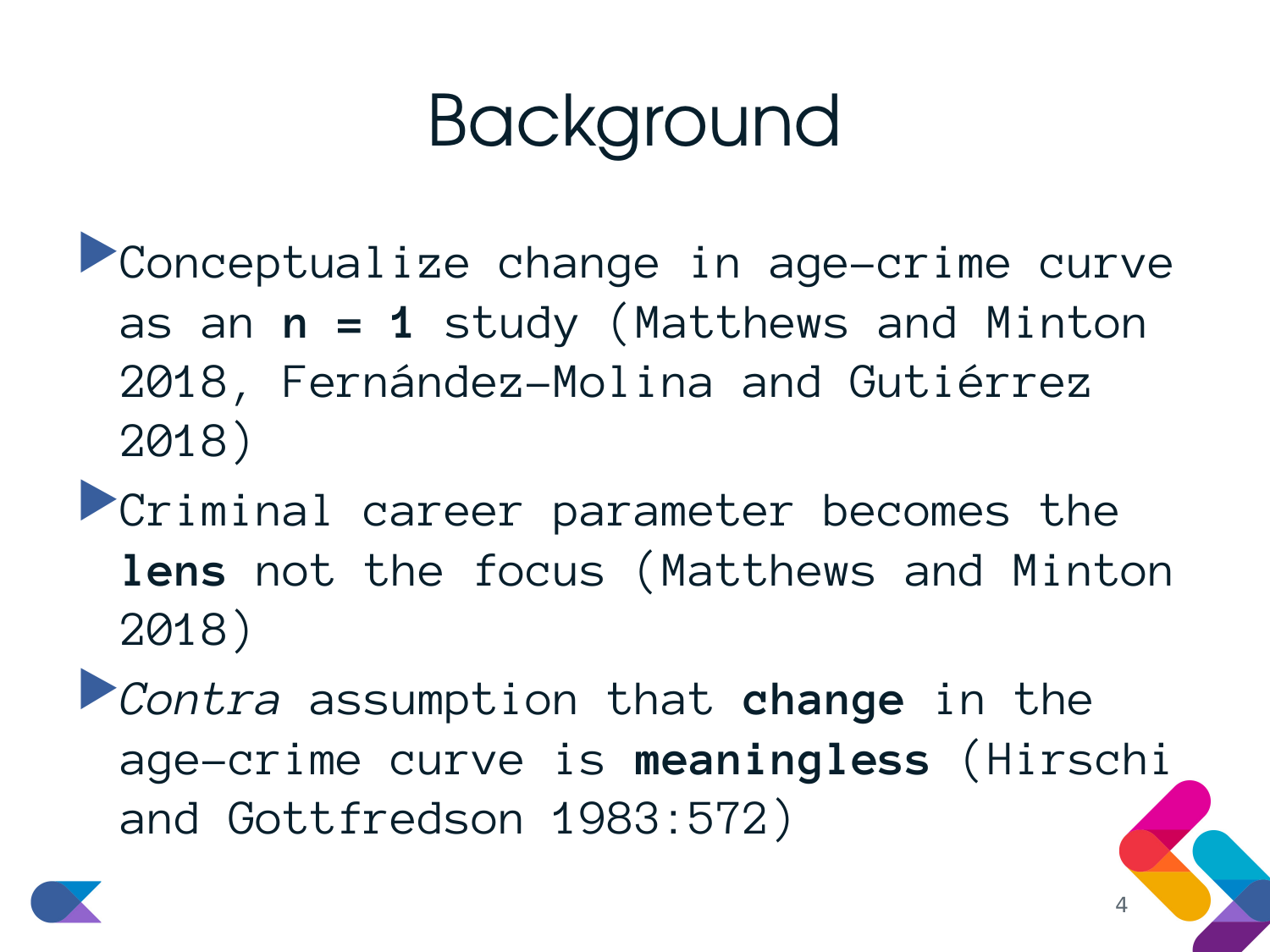

# Background
Conceptualize change in age-crime curve as an n = 1 study (Matthews and Minton 2018, Fernández-Molina and Gutiérrez 2018)
Criminal career parameter becomes the lens not the focus (Matthews and Minton 2018)
Contra assumption that change in the age-crime curve is meaningless (Hirschi and Gottfredson 1983:572)

4